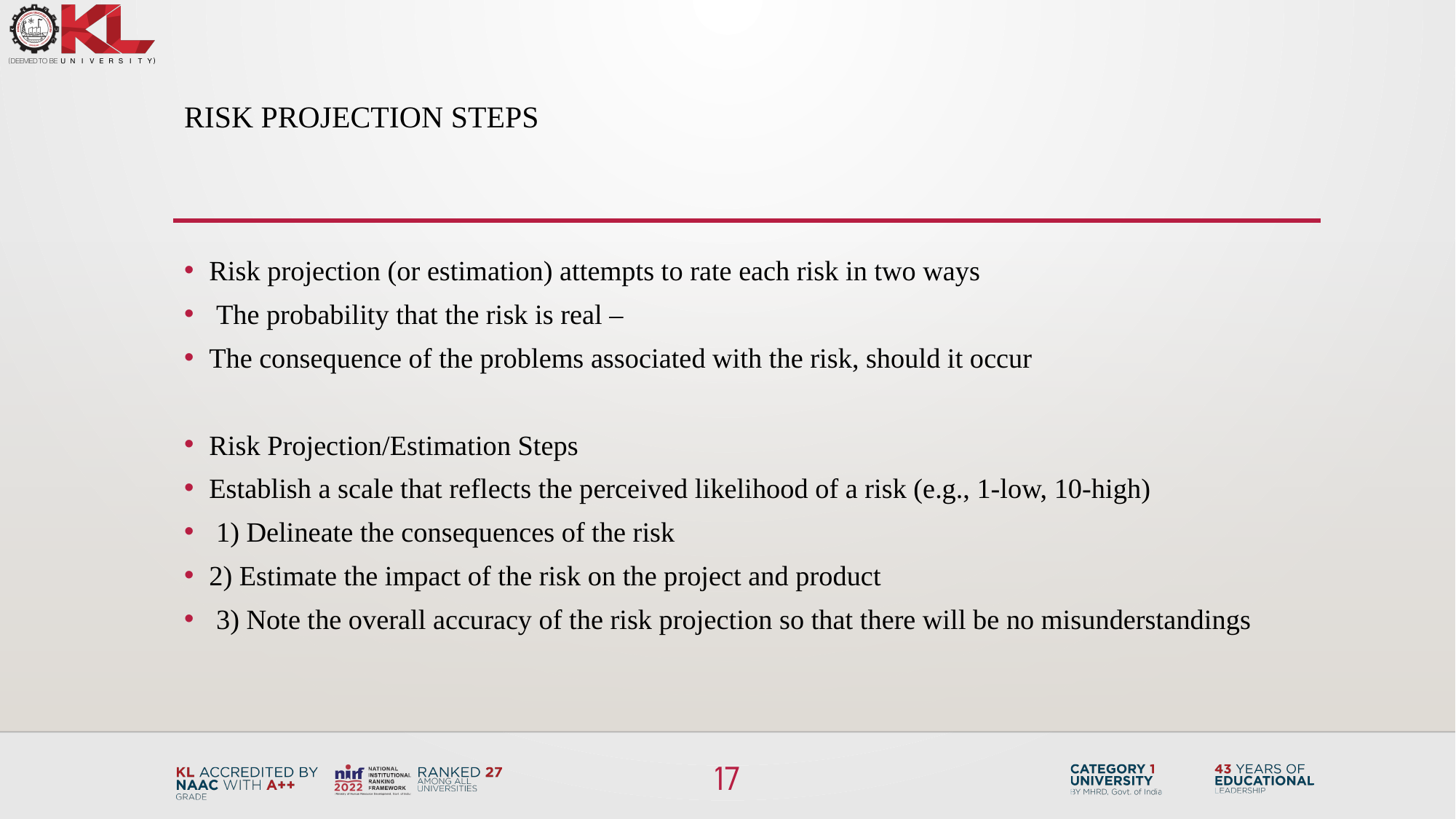

# Risk projection steps
Risk projection (or estimation) attempts to rate each risk in two ways
 The probability that the risk is real –
The consequence of the problems associated with the risk, should it occur

Risk Projection/Estimation Steps
Establish a scale that reflects the perceived likelihood of a risk (e.g., 1-low, 10-high)
 1) Delineate the consequences of the risk
2) Estimate the impact of the risk on the project and product
 3) Note the overall accuracy of the risk projection so that there will be no misunderstandings

17